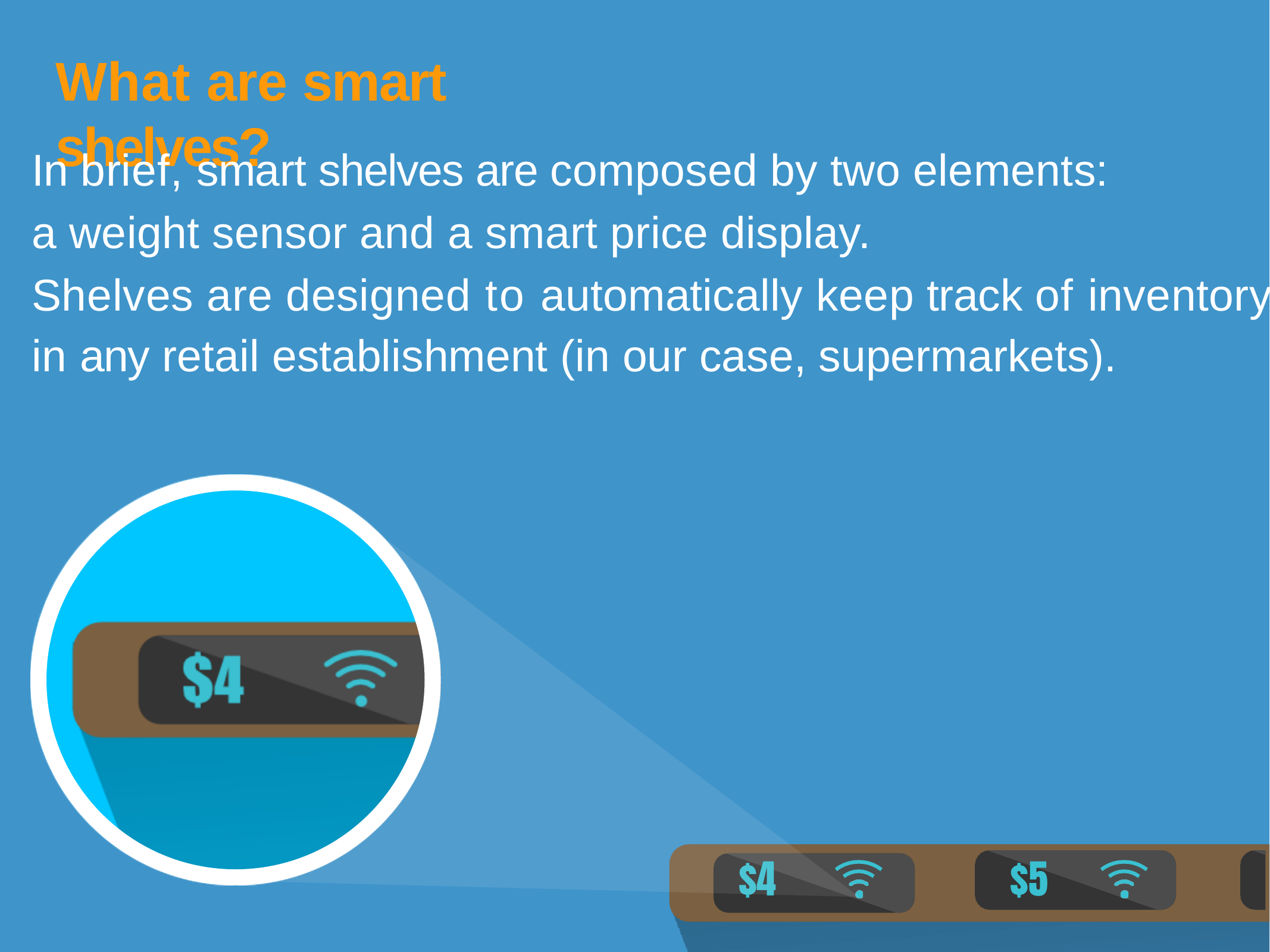

# What are smart shelves?
In brief, smart shelves are composed by two elements:
a weight sensor and a smart price display.
Shelves are designed to automatically keep track of inventory in any retail establishment (in our case, supermarkets).

$4
$5